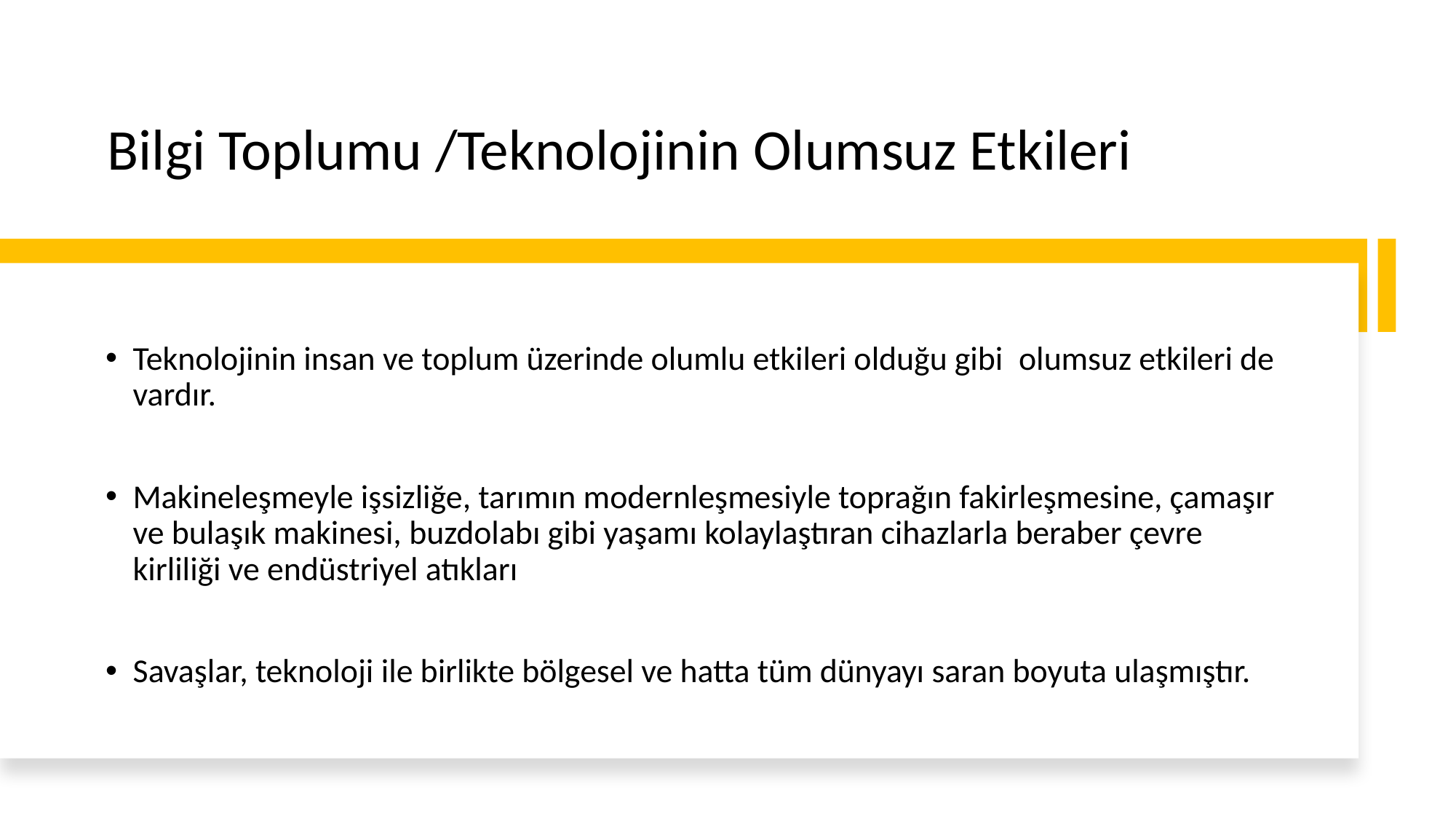

# Bilgi Toplumu /Teknolojinin Olumsuz Etkileri

Teknolojinin insan ve toplum üzerinde olumlu etkileri olduğu gibi  olumsuz etkileri de vardır.

Makineleşmeyle işsizliğe, tarımın modernleşmesiyle toprağın fakirleşmesine, çamaşır ve bulaşık makinesi, buzdolabı gibi yaşamı kolaylaştıran cihazlarla beraber çevre kirliliği ve endüstriyel atıkları

Savaşlar, teknoloji ile birlikte bölgesel ve hatta tüm dünyayı saran boyuta ulaşmıştır.